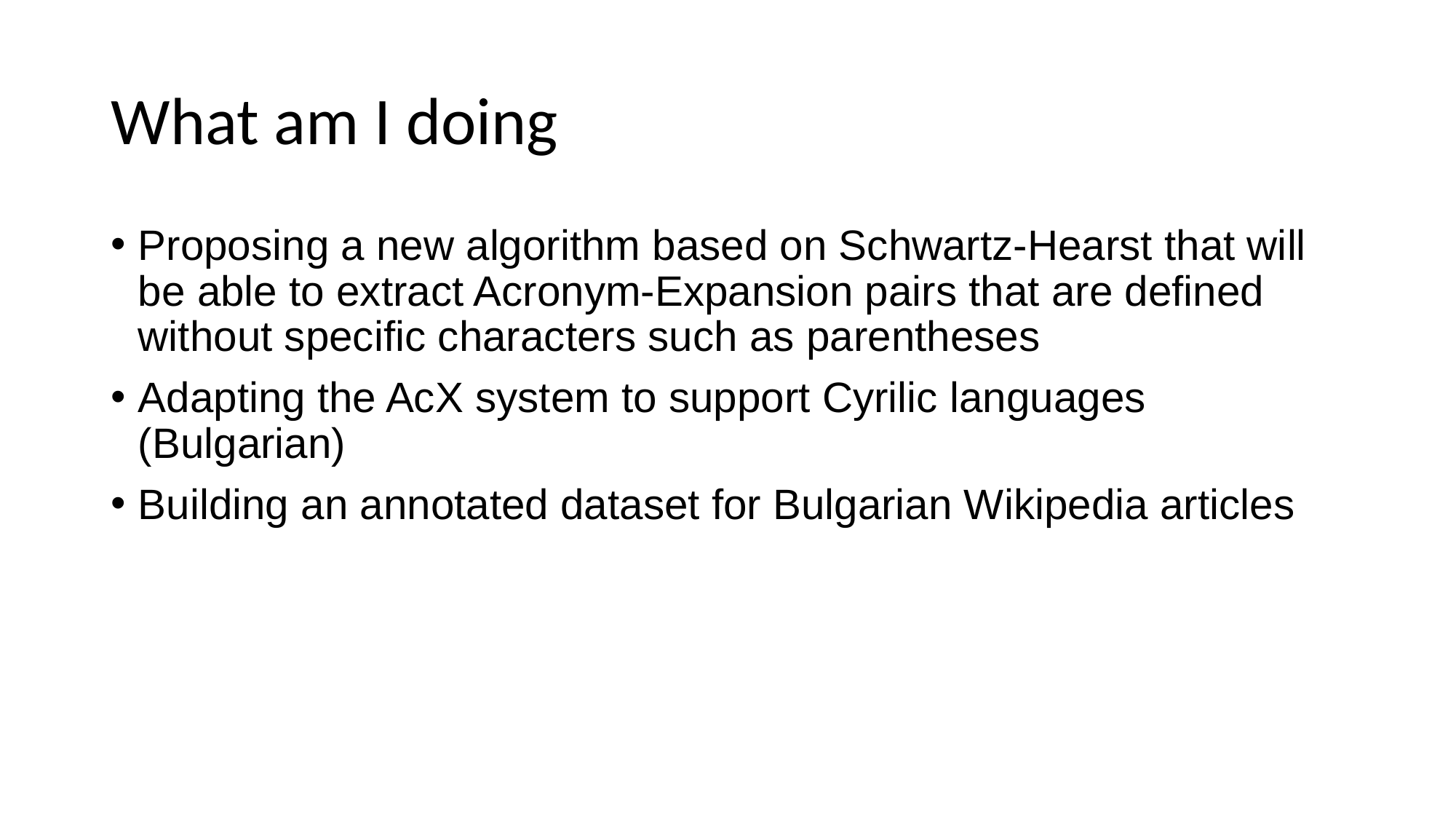

# What am I doing
Proposing a new algorithm based on Schwartz-Hearst that will be able to extract Acronym-Expansion pairs that are defined without specific characters such as parentheses
Adapting the AcX system to support Cyrilic languages (Bulgarian)
Building an annotated dataset for Bulgarian Wikipedia articles